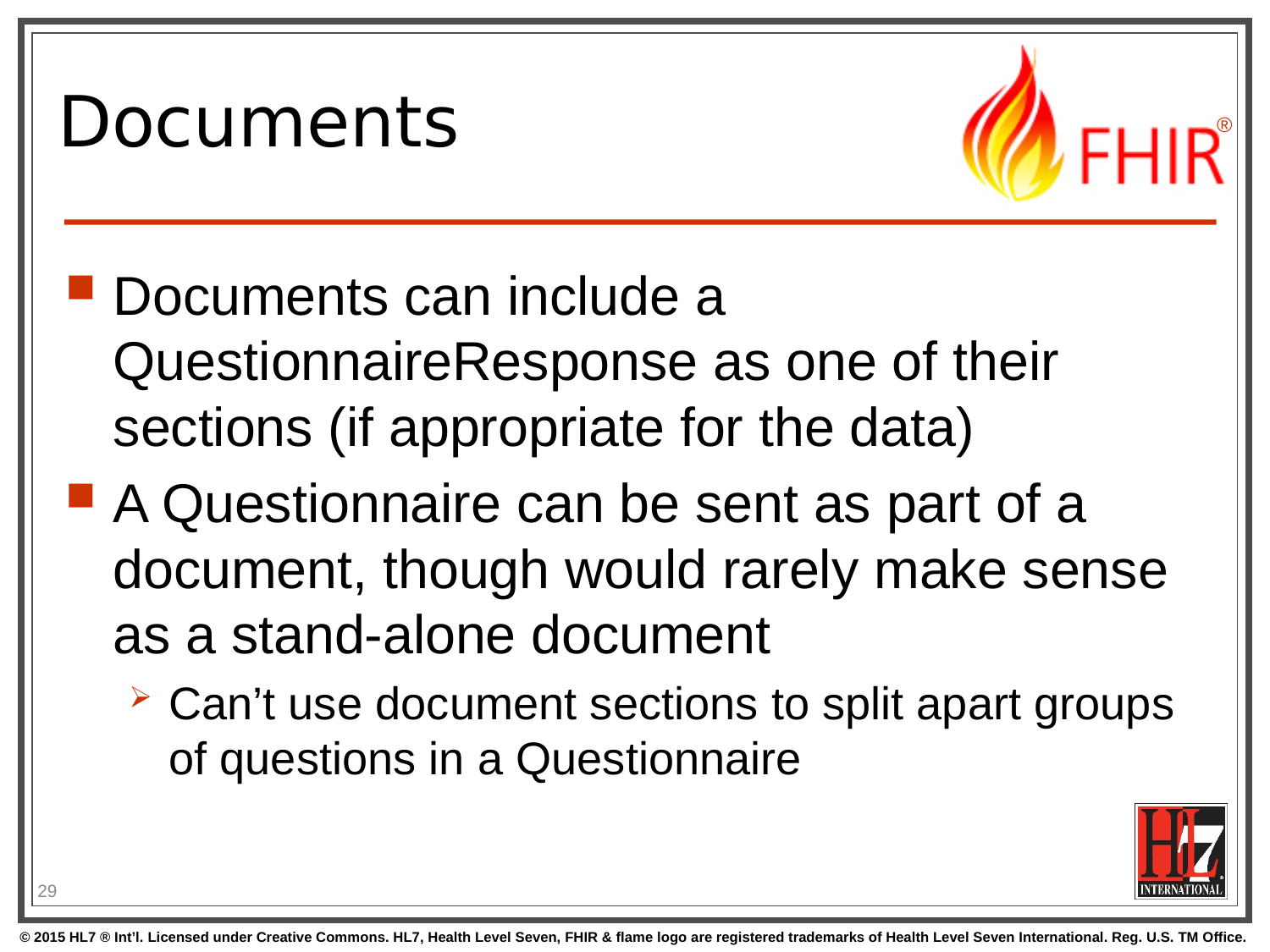

# Documents
Documents can include a QuestionnaireResponse as one of their sections (if appropriate for the data)
A Questionnaire can be sent as part of a document, though would rarely make sense as a stand-alone document
Can’t use document sections to split apart groups of questions in a Questionnaire
29